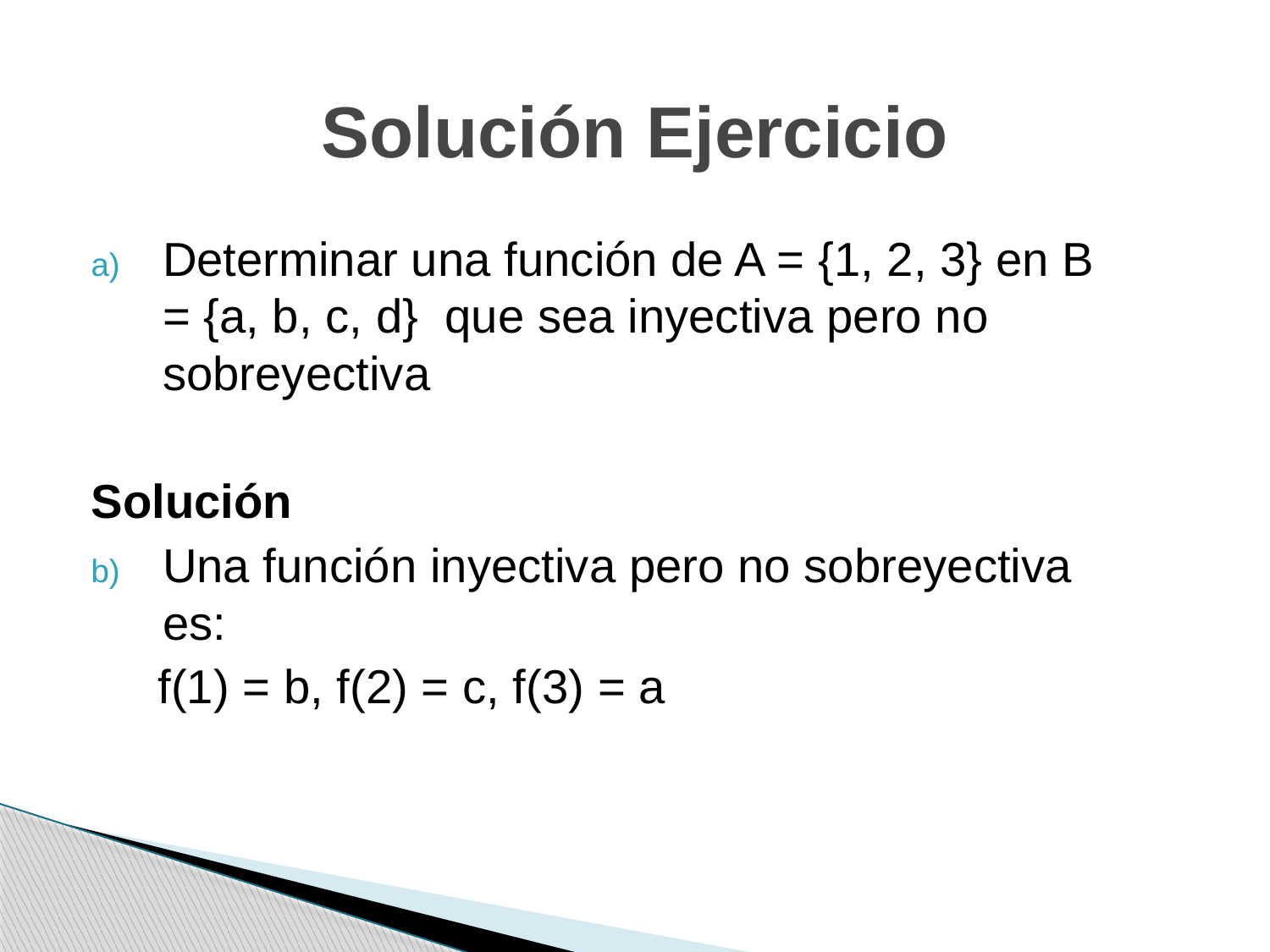

# Solución Ejercicio
Determinar una función de A = {1, 2, 3} en B = {a, b, c, d}  que sea inyectiva pero no sobreyectiva

Solución
Una función inyectiva pero no sobreyectiva es:
     f(1) = b, f(2) = c, f(3) = a